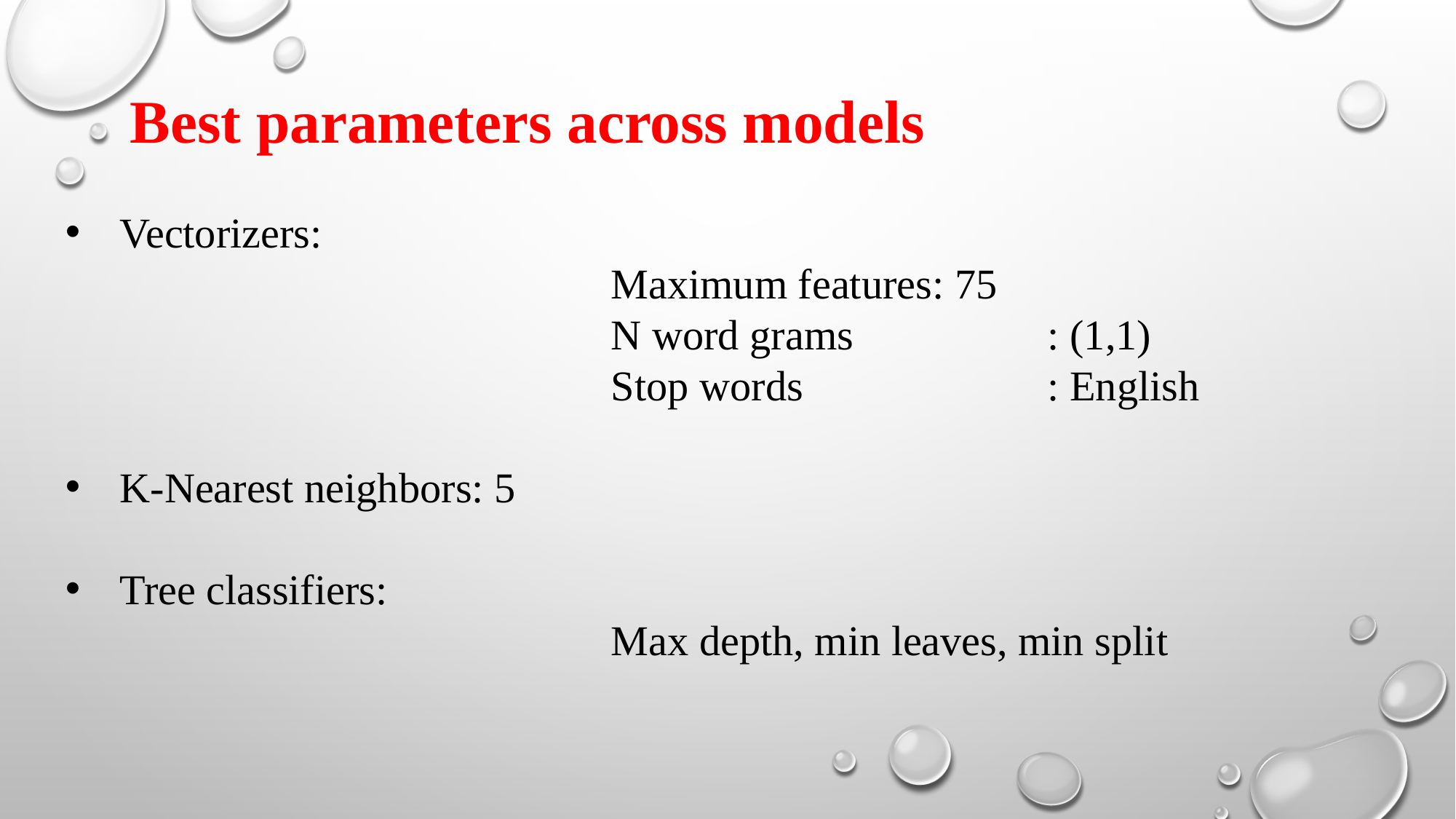

Best parameters across models
Vectorizers:
					Maximum features: 75
					N word grams		: (1,1)
					Stop words			: English

K-Nearest neighbors: 5

Tree classifiers:
					Max depth, min leaves, min split